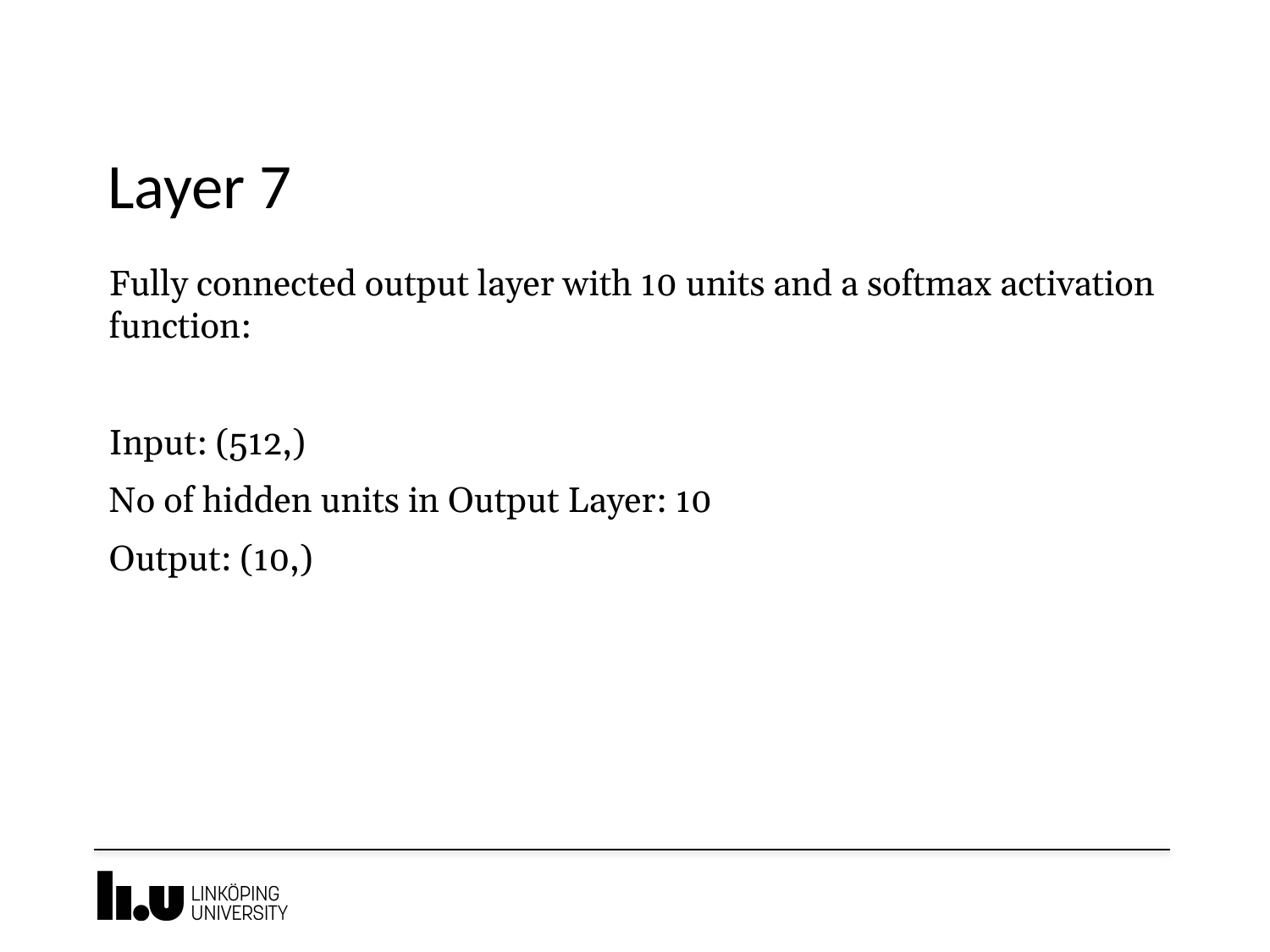

# Layer 7
Fully connected output layer with 10 units and a softmax activation function:

Input: (512,)
No of hidden units in Output Layer: 10
Output: (10,)